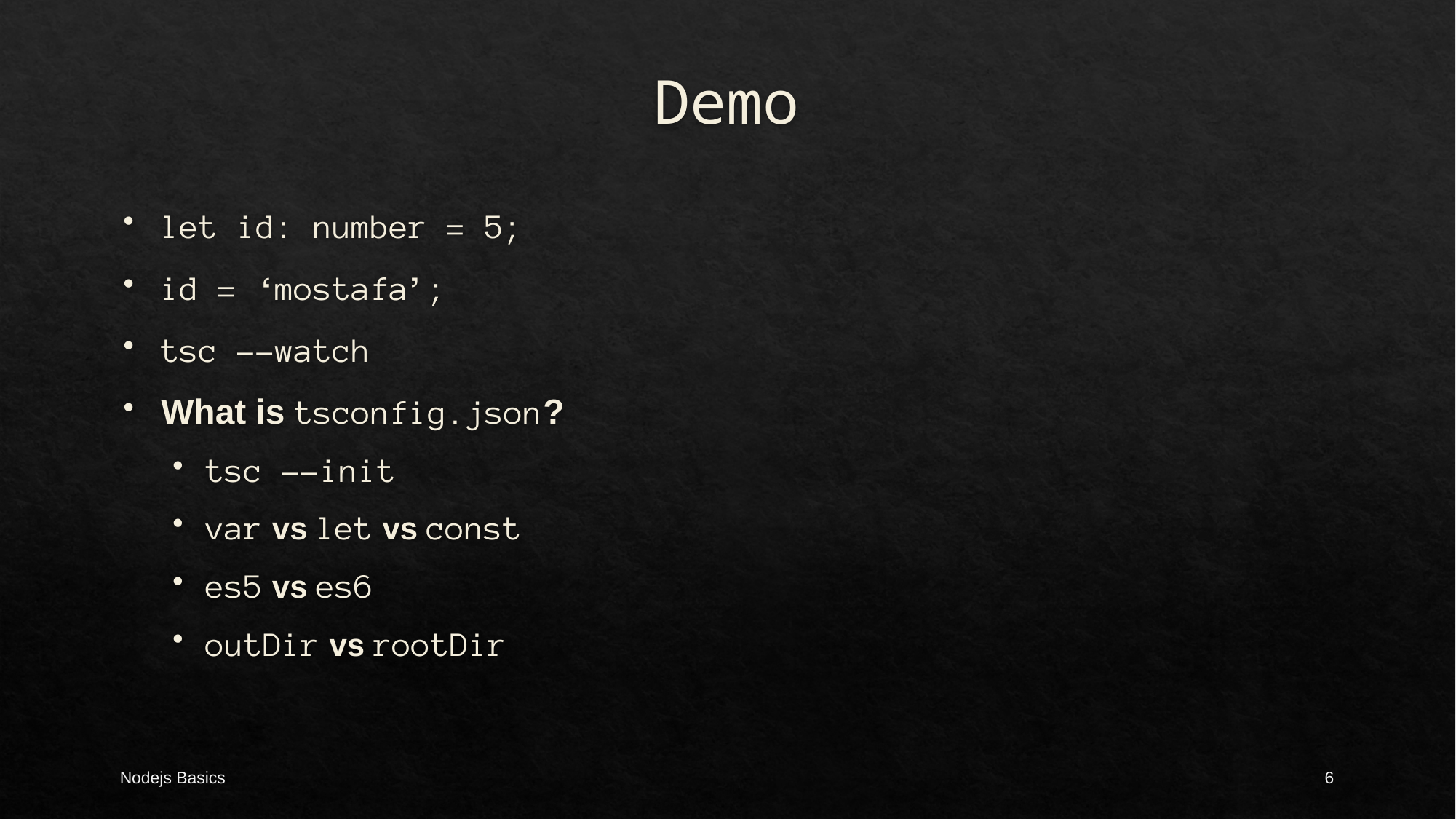

# Demo
let id: number = 5;
id = ‘mostafa’;
tsc --watch
What is tsconfig.json?
tsc --init
var vs let vs const
es5 vs es6
outDir vs rootDir

Nodejs Basics
6